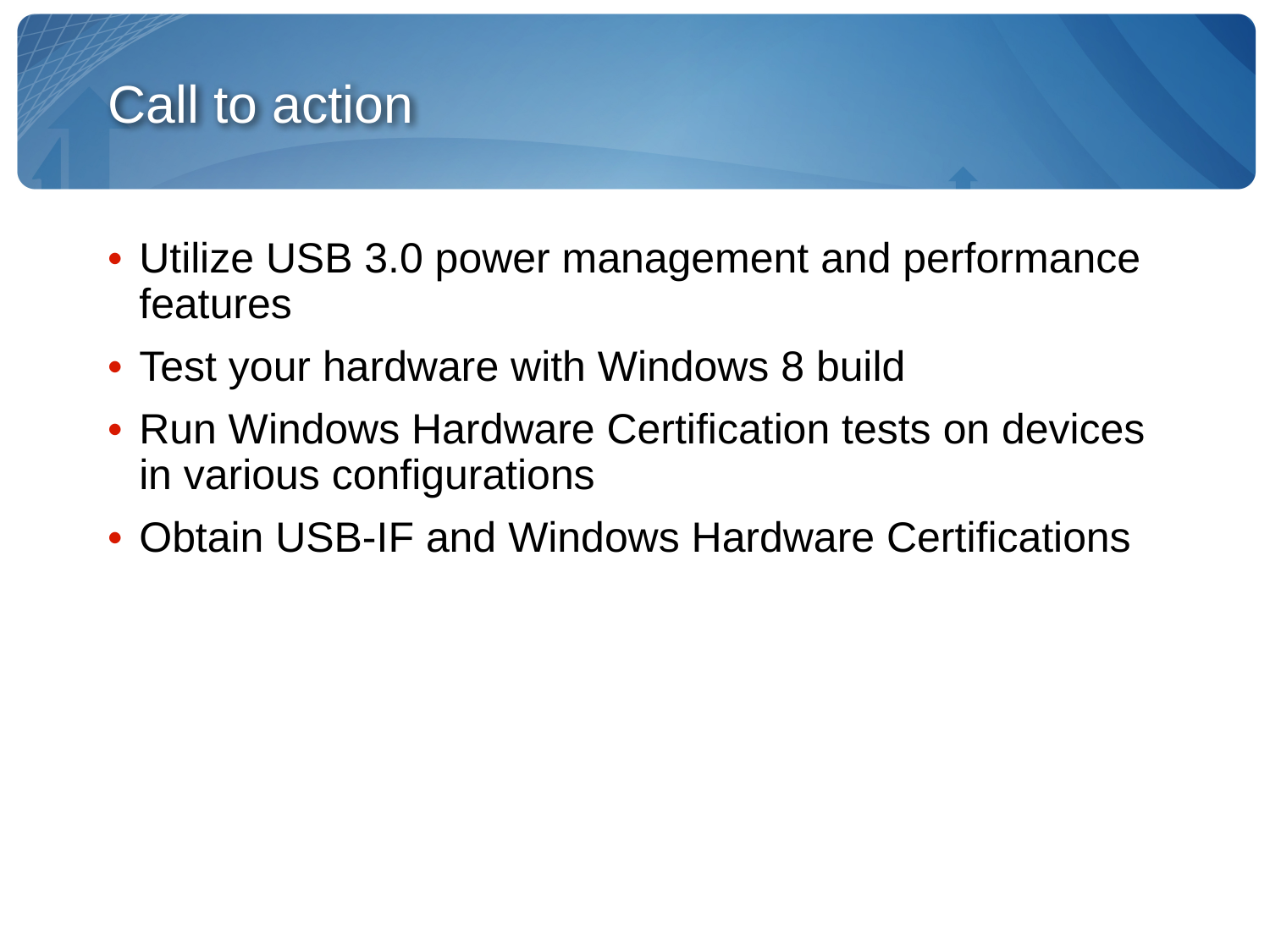

# Call to action
Utilize USB 3.0 power management and performance features
Test your hardware with Windows 8 build
Run Windows Hardware Certification tests on devices in various configurations
Obtain USB-IF and Windows Hardware Certifications